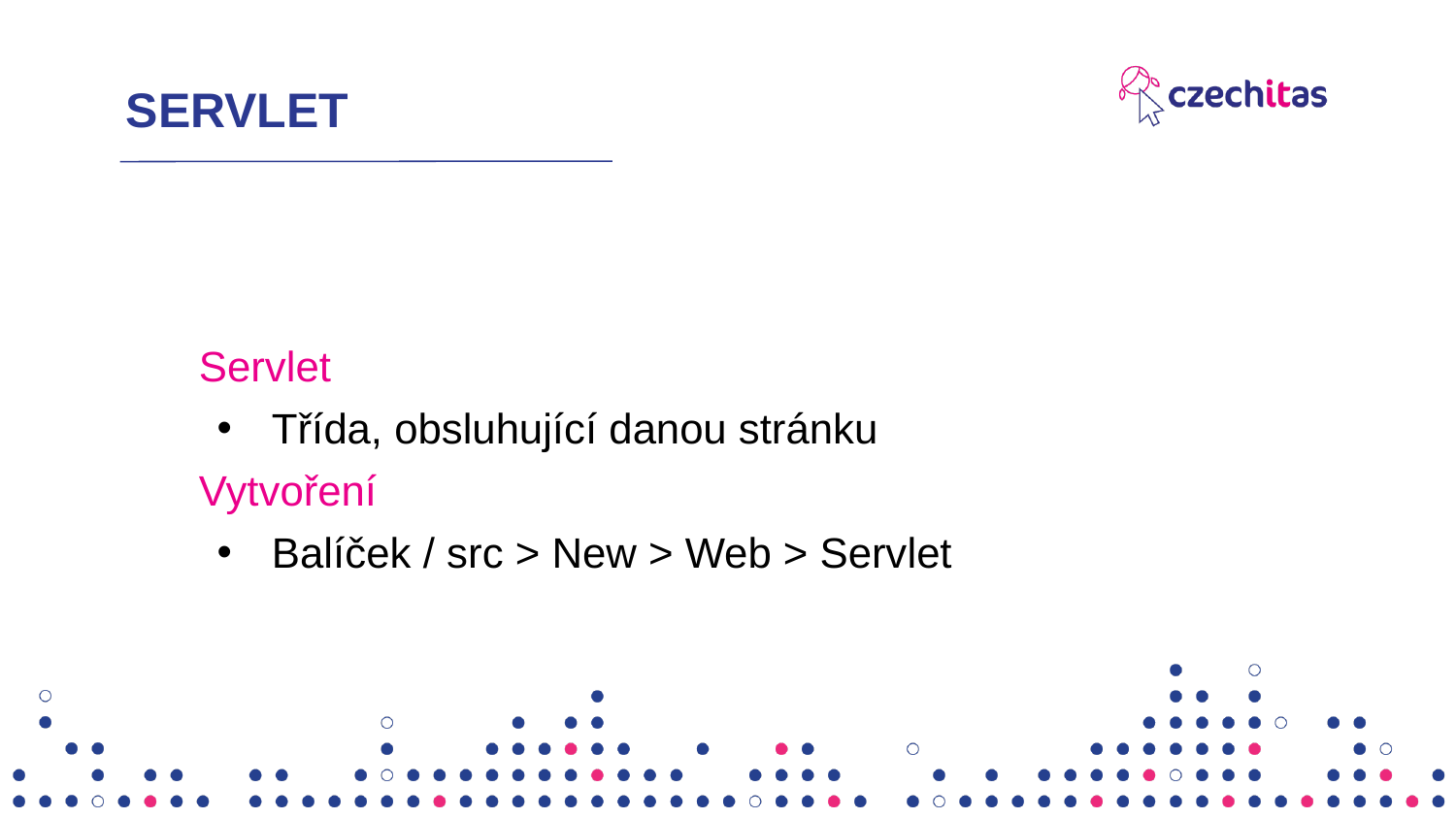

# SERVLET

Servlet
Třída, obsluhující danou stránku
Vytvoření
Balíček / src > New > Web > Servlet